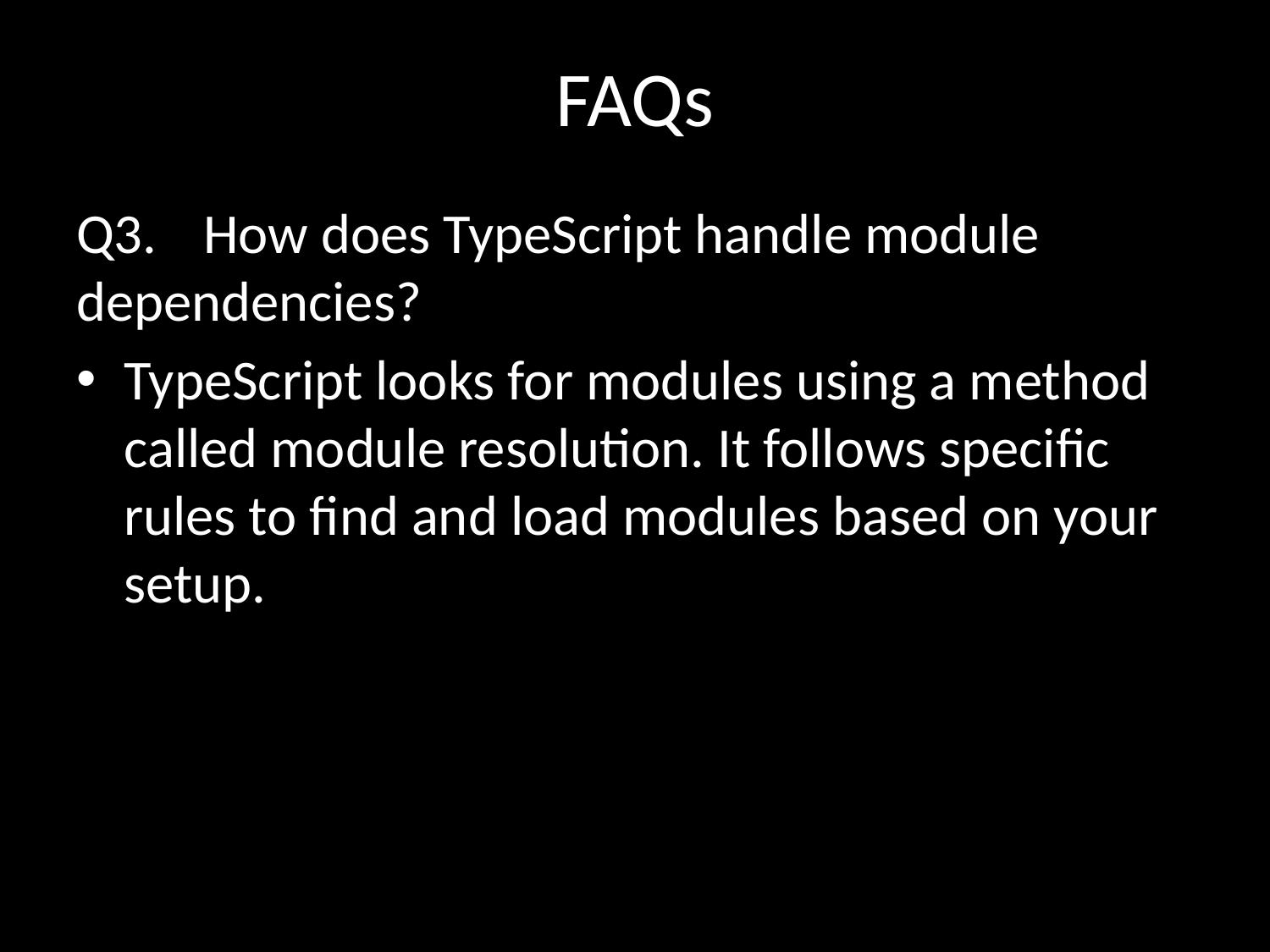

# FAQs
Q3. 	How does TypeScript handle module 	dependencies?
TypeScript looks for modules using a method called module resolution. It follows specific rules to find and load modules based on your setup.